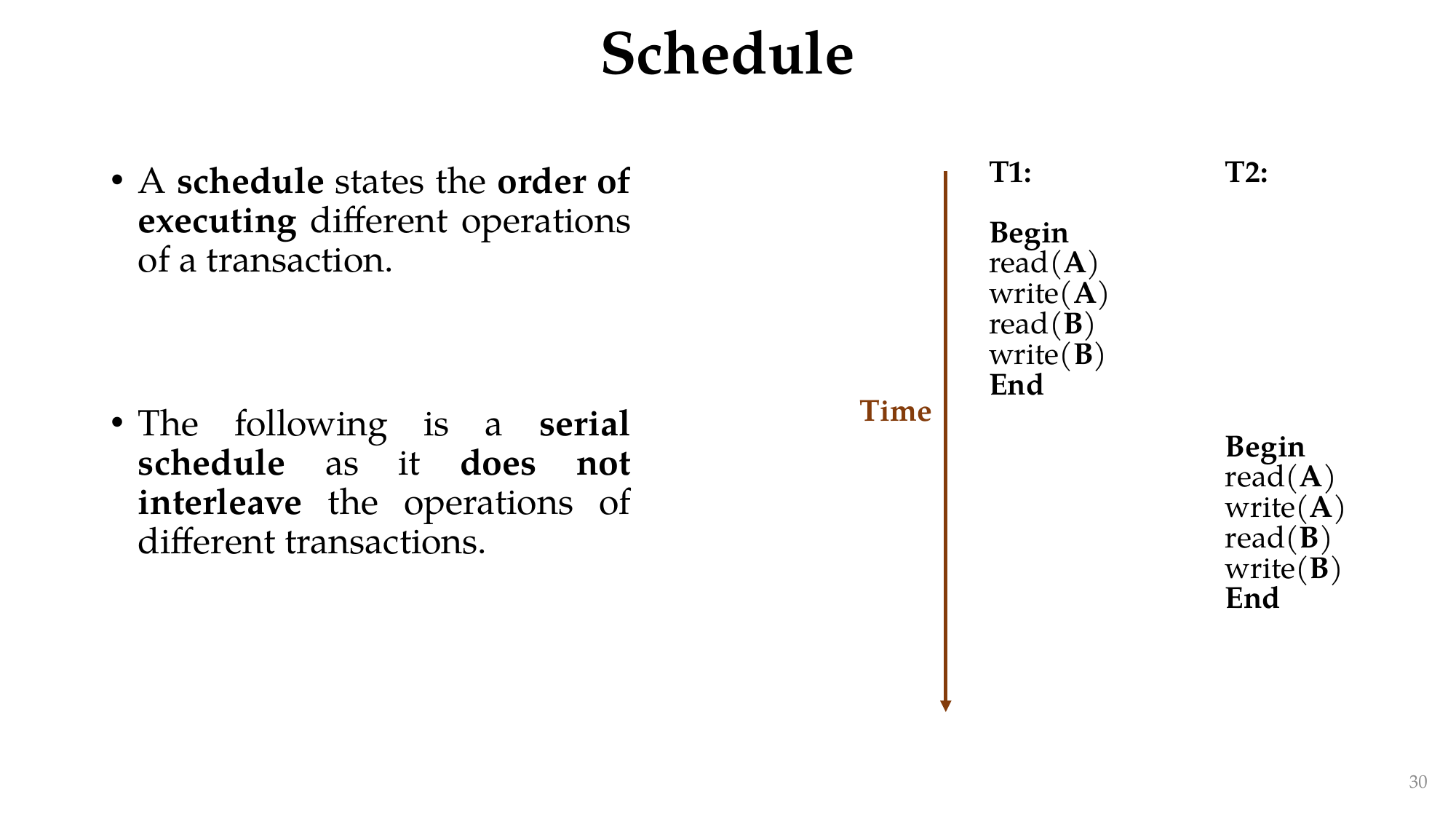

# Schedule
| T1: Begin read(A) write(A) read(B) write(B) End | T2: Begin read(A) write(A) read(B) write(B) End |
| --- | --- |
A schedule states the order of executing different operations of a transaction.

The following is a serial schedule as it does not interleave the operations of different transactions.
Time
30